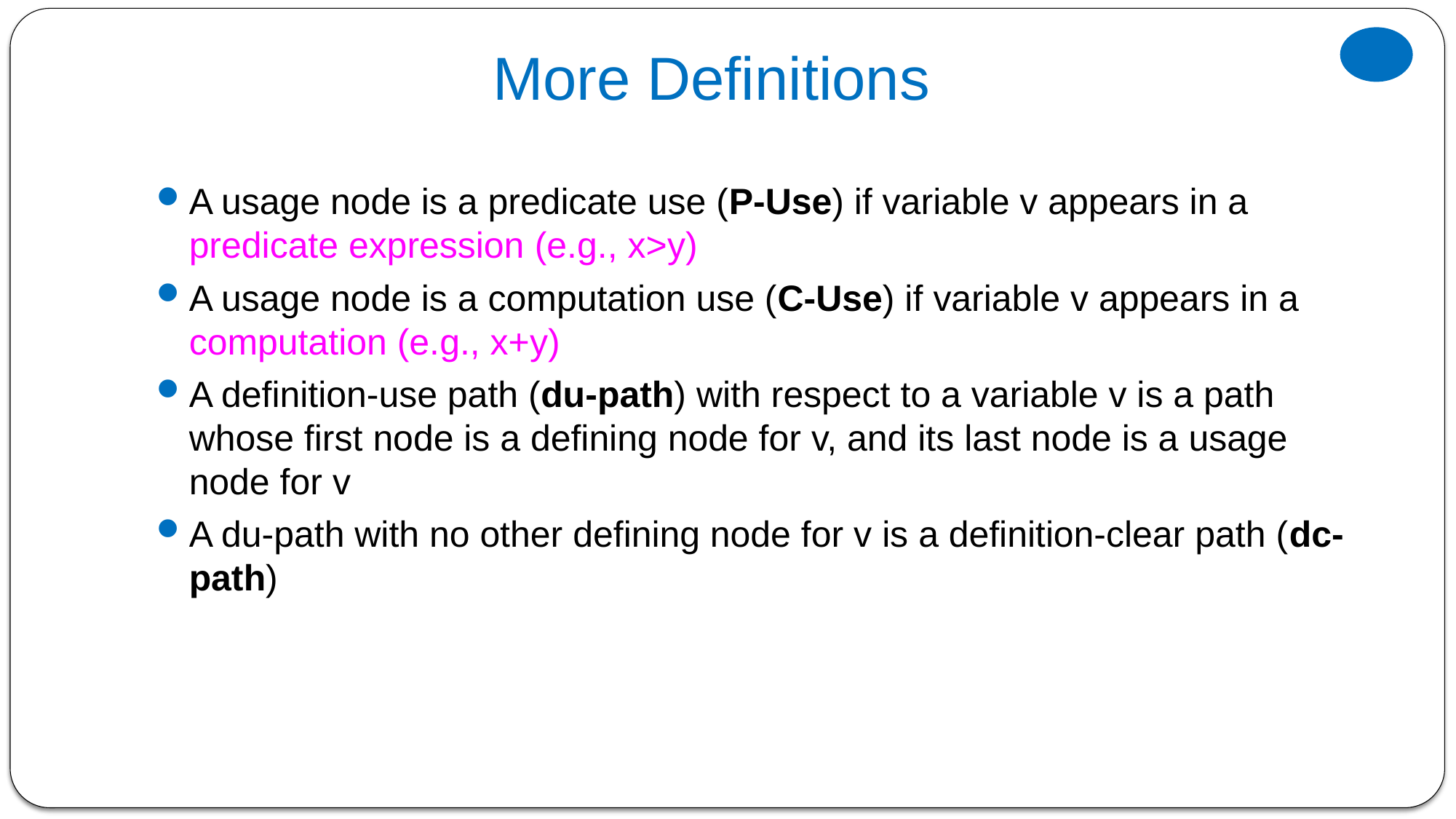

# More Definitions
19
A usage node is a predicate use (P-Use) if variable v appears in a predicate expression (e.g., x>y)
A usage node is a computation use (C-Use) if variable v appears in a computation (e.g., x+y)
A definition-use path (du-path) with respect to a variable v is a path whose first node is a defining node for v, and its last node is a usage node for v
A du-path with no other defining node for v is a definition-clear path (dc-path)